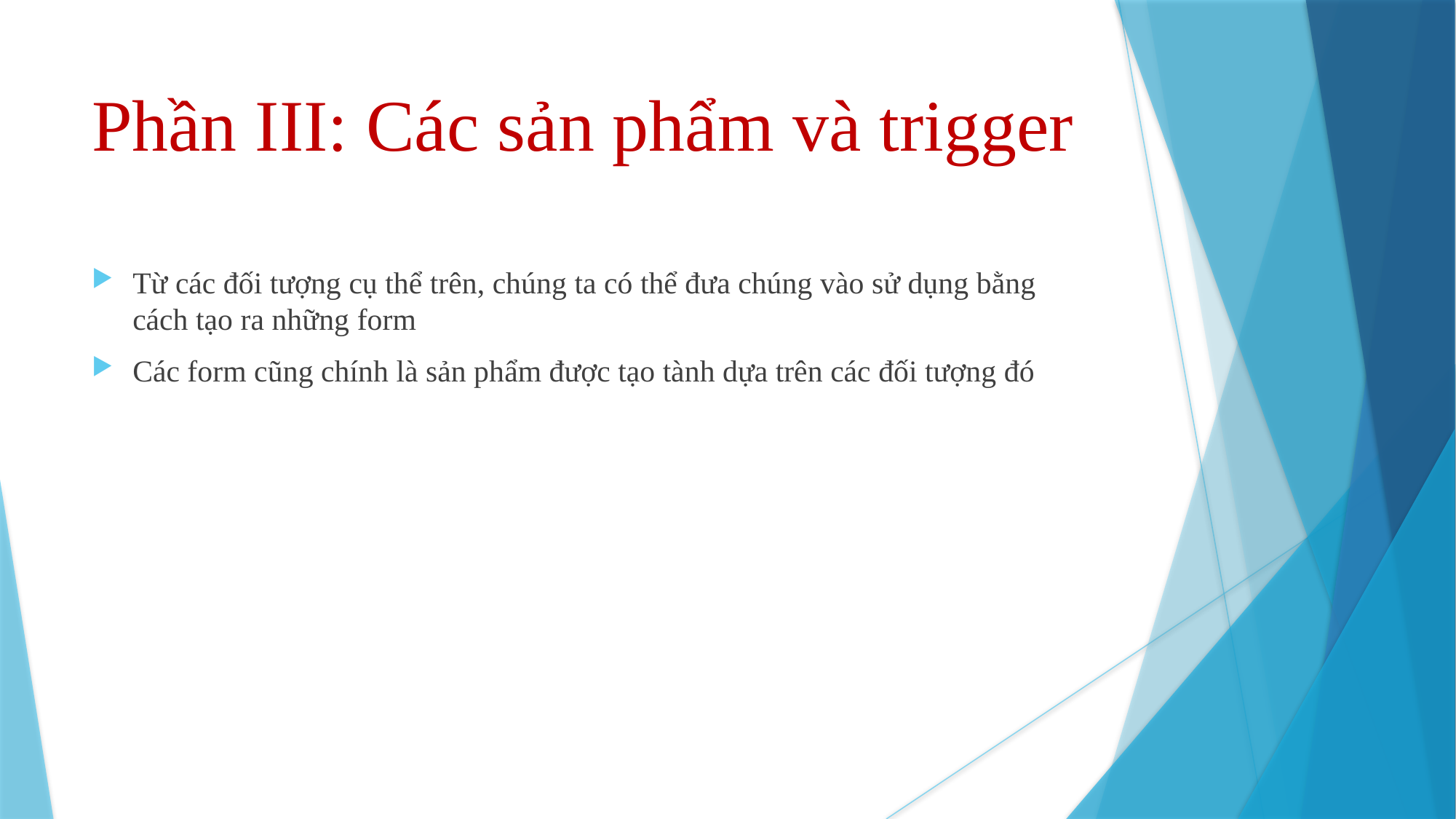

# Phần III: Các sản phẩm và trigger
Từ các đối tượng cụ thể trên, chúng ta có thể đưa chúng vào sử dụng bằng cách tạo ra những form
Các form cũng chính là sản phẩm được tạo tành dựa trên các đối tượng đó